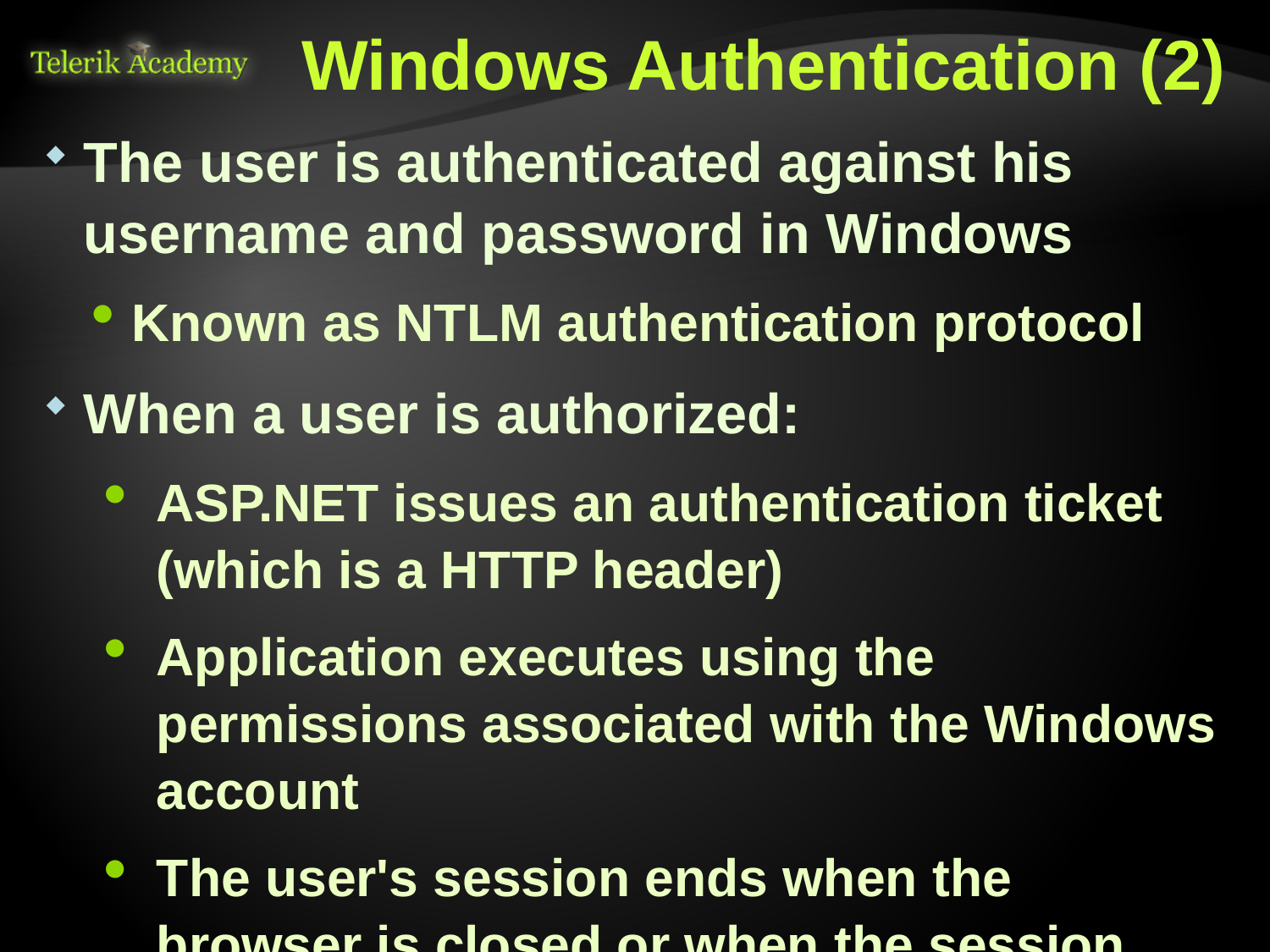

# Windows Authentication (2)
The user is authenticated against his username and password in Windows
Known as NTLM authentication protocol
When a user is authorized:
ASP.NET issues an authentication ticket (which is a HTTP header)
Application executes using the permissions associated with the Windows account
The user's session ends when the browser is closed or when the session times out